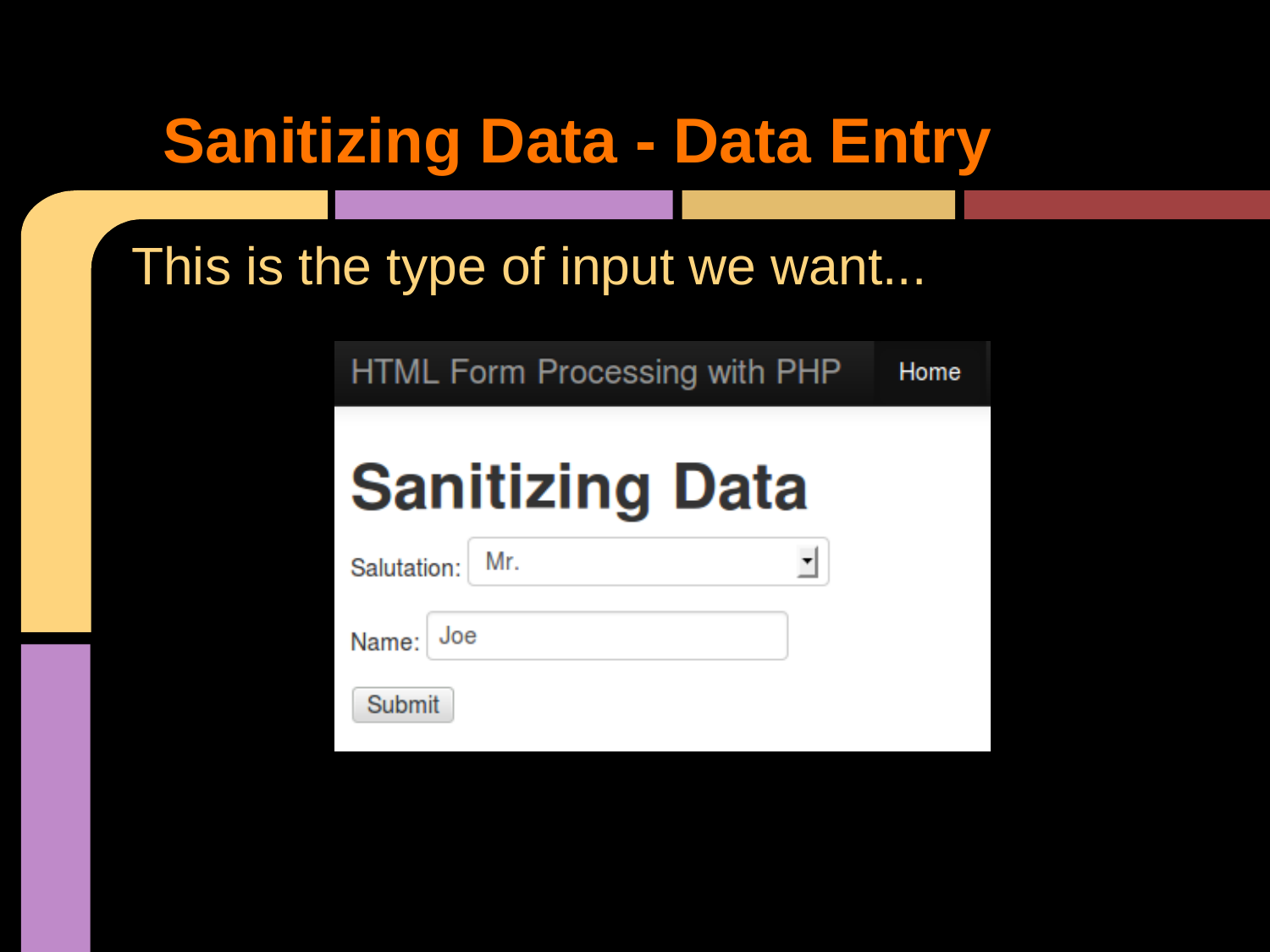

# Sanitizing Data - Data Entry
This is the type of input we want...